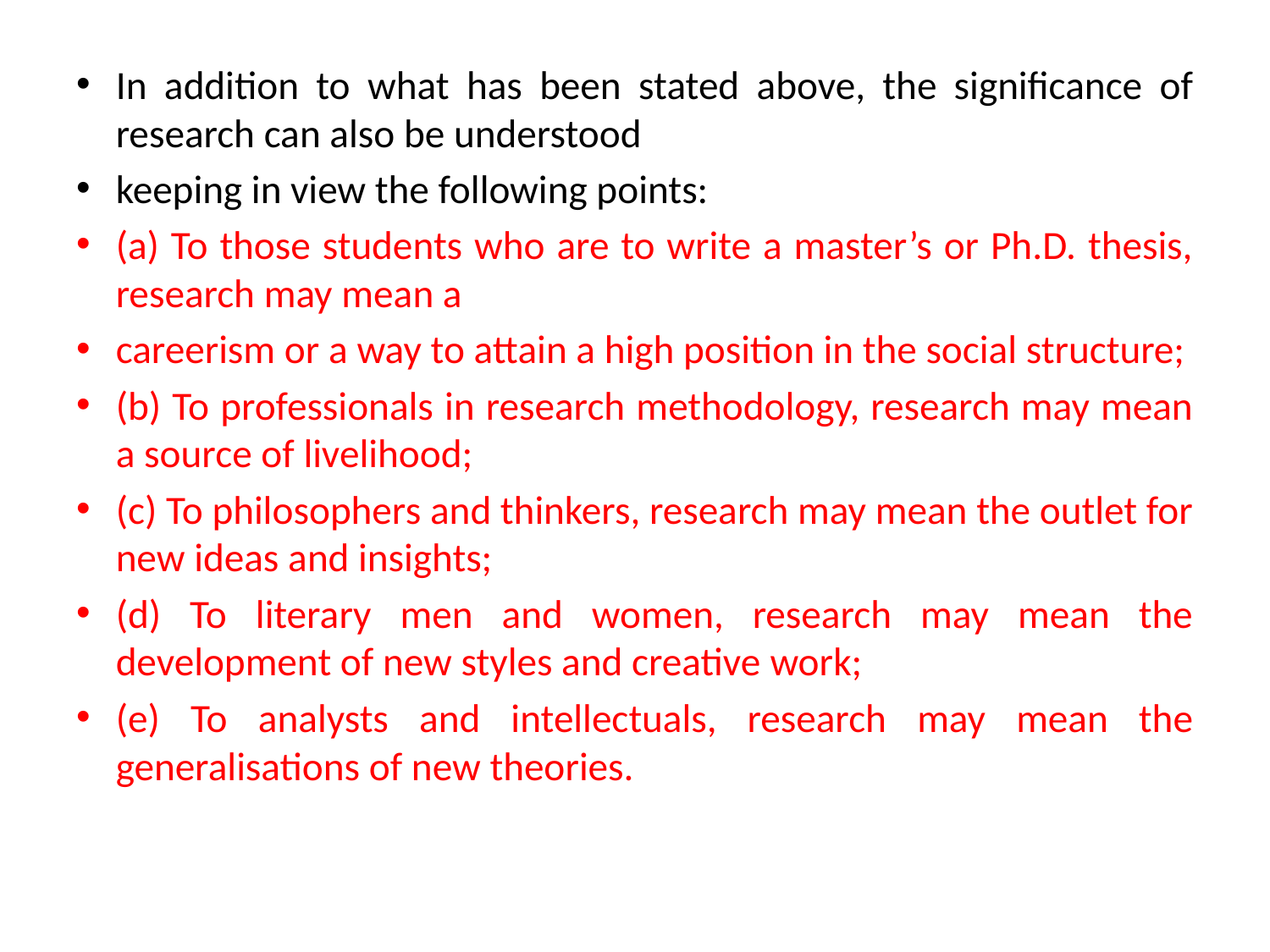

In addition to what has been stated above, the significance of research can also be understood
keeping in view the following points:
(a) To those students who are to write a master’s or Ph.D. thesis, research may mean a
careerism or a way to attain a high position in the social structure;
(b) To professionals in research methodology, research may mean a source of livelihood;
(c) To philosophers and thinkers, research may mean the outlet for new ideas and insights;
(d) To literary men and women, research may mean the development of new styles and creative work;
(e) To analysts and intellectuals, research may mean the generalisations of new theories.